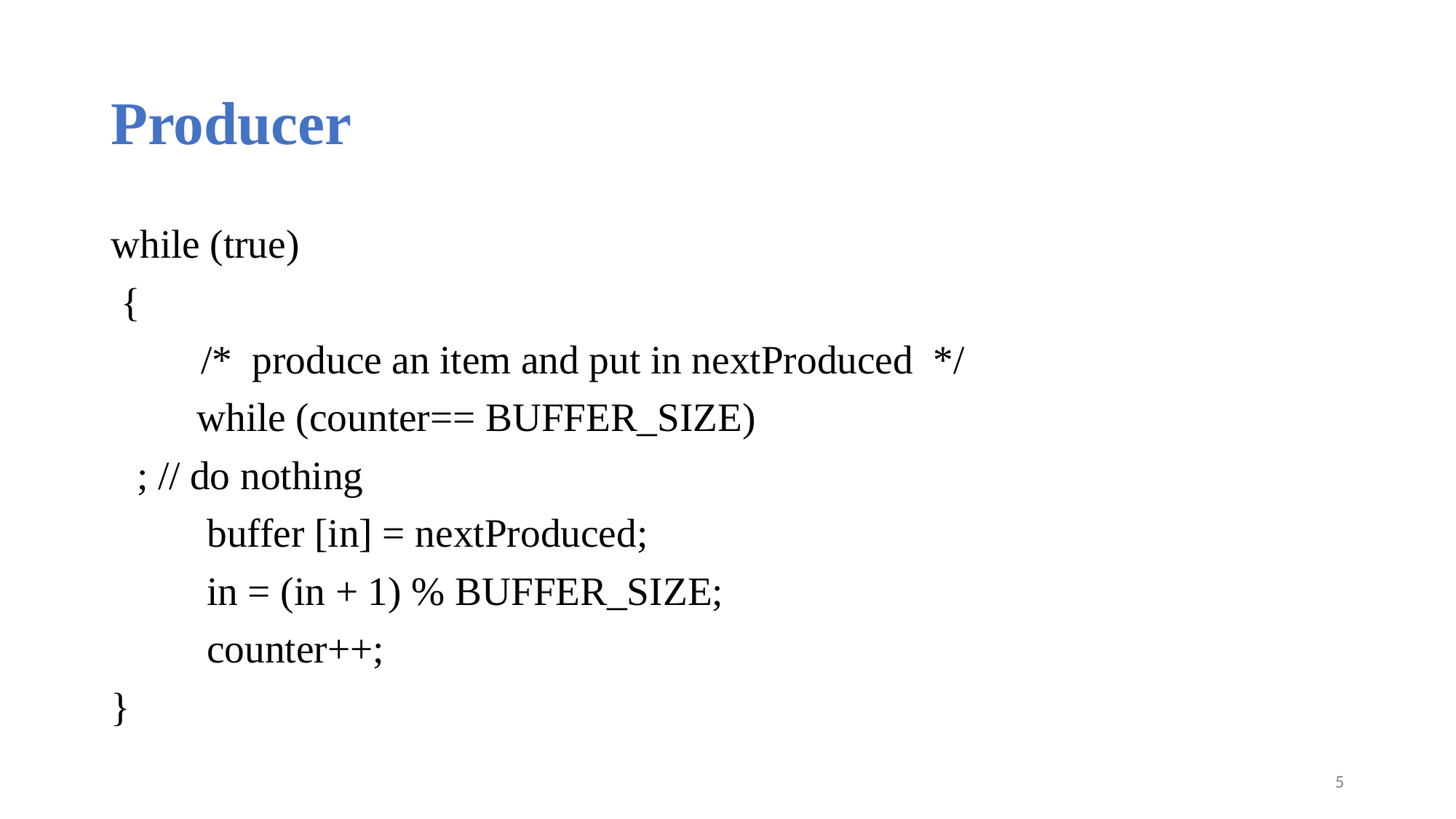

# Producer
while (true)
 {
         /*  produce an item and put in nextProduced  */
	      while (counter== BUFFER_SIZE)
			; // do nothing
		       buffer [in] = nextProduced;
		       in = (in + 1) % BUFFER_SIZE;
		       counter++;
}

5